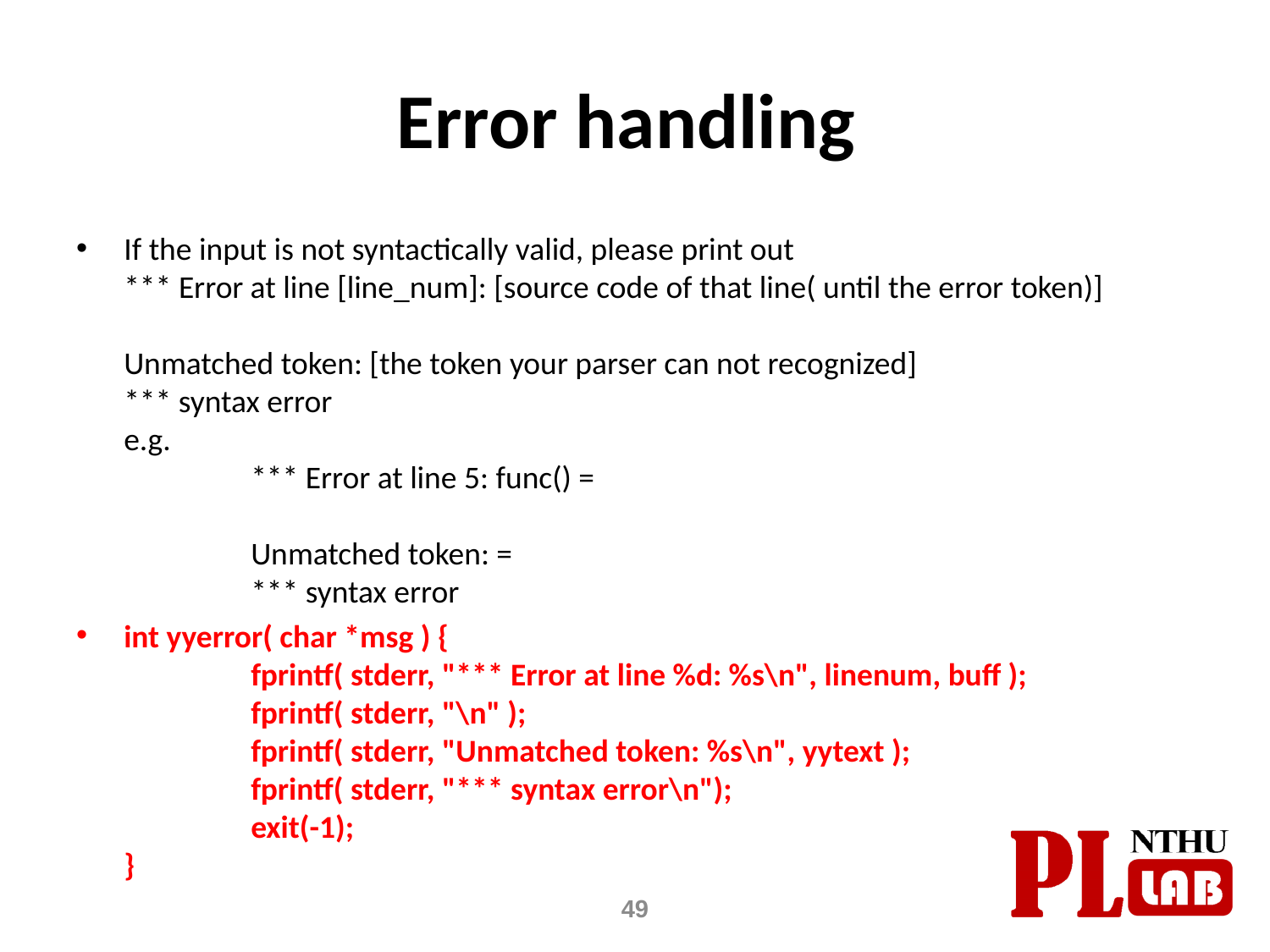

# Error handling
If the input is not syntactically valid, please print out
*** Error at line [line_num]: [source code of that line( until the error token)]
Unmatched token: [the token your parser can not recognized]
*** syntax error
e.g.
	*** Error at line 5: func() =
	Unmatched token: =
	*** syntax error
int yyerror( char *msg ) {
	fprintf( stderr, "*** Error at line %d: %s\n", linenum, buff );
	fprintf( stderr, "\n" );
	fprintf( stderr, "Unmatched token: %s\n", yytext );
	fprintf( stderr, "*** syntax error\n");
	exit(-1);
}
49